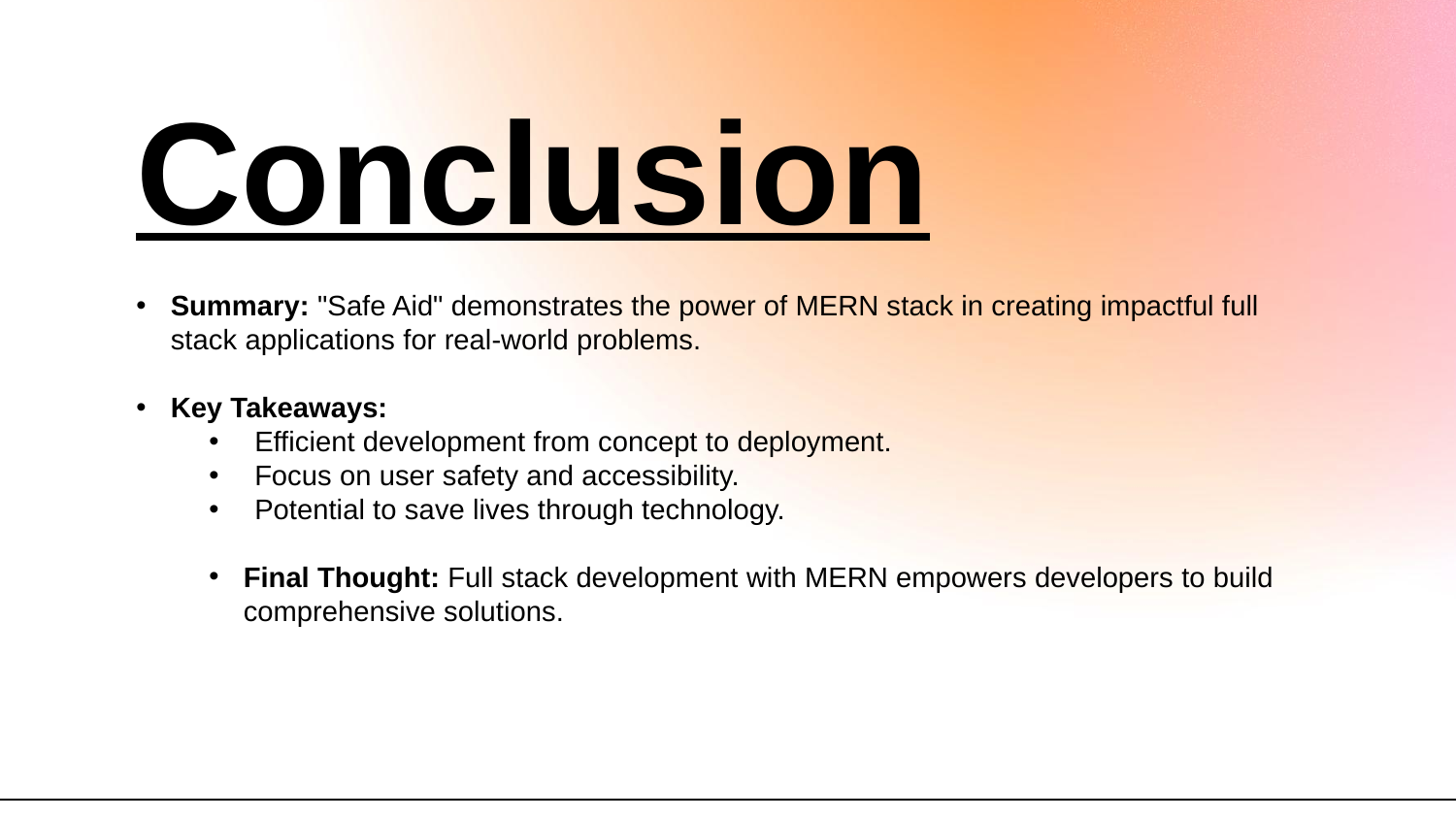

Conclusion

Summary: "Safe Aid" demonstrates the power of MERN stack in creating impactful full stack applications for real-world problems.

Key Takeaways:
Efficient development from concept to deployment.
Focus on user safety and accessibility.
Potential to save lives through technology.

Final Thought: Full stack development with MERN empowers developers to build comprehensive solutions.